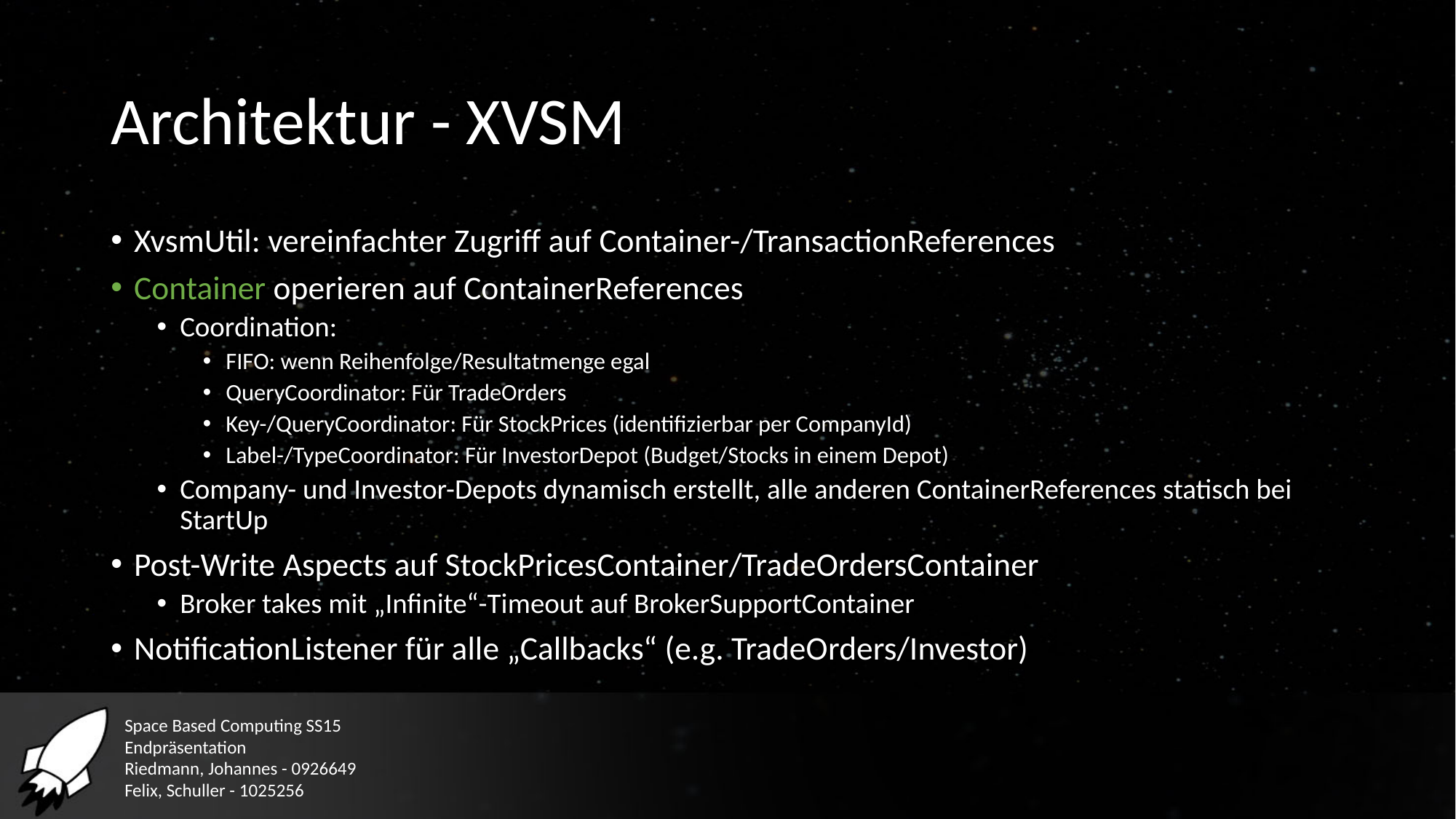

# Architektur - XVSM
XvsmUtil: vereinfachter Zugriff auf Container-/TransactionReferences
Container operieren auf ContainerReferences
Coordination:
FIFO: wenn Reihenfolge/Resultatmenge egal
QueryCoordinator: Für TradeOrders
Key-/QueryCoordinator: Für StockPrices (identifizierbar per CompanyId)
Label-/TypeCoordinator: Für InvestorDepot (Budget/Stocks in einem Depot)
Company- und Investor-Depots dynamisch erstellt, alle anderen ContainerReferences statisch bei StartUp
Post-Write Aspects auf StockPricesContainer/TradeOrdersContainer
Broker takes mit „Infinite“-Timeout auf BrokerSupportContainer
NotificationListener für alle „Callbacks“ (e.g. TradeOrders/Investor)
Space Based Computing SS15
Endpräsentation
Riedmann, Johannes - 0926649
Felix, Schuller - 1025256